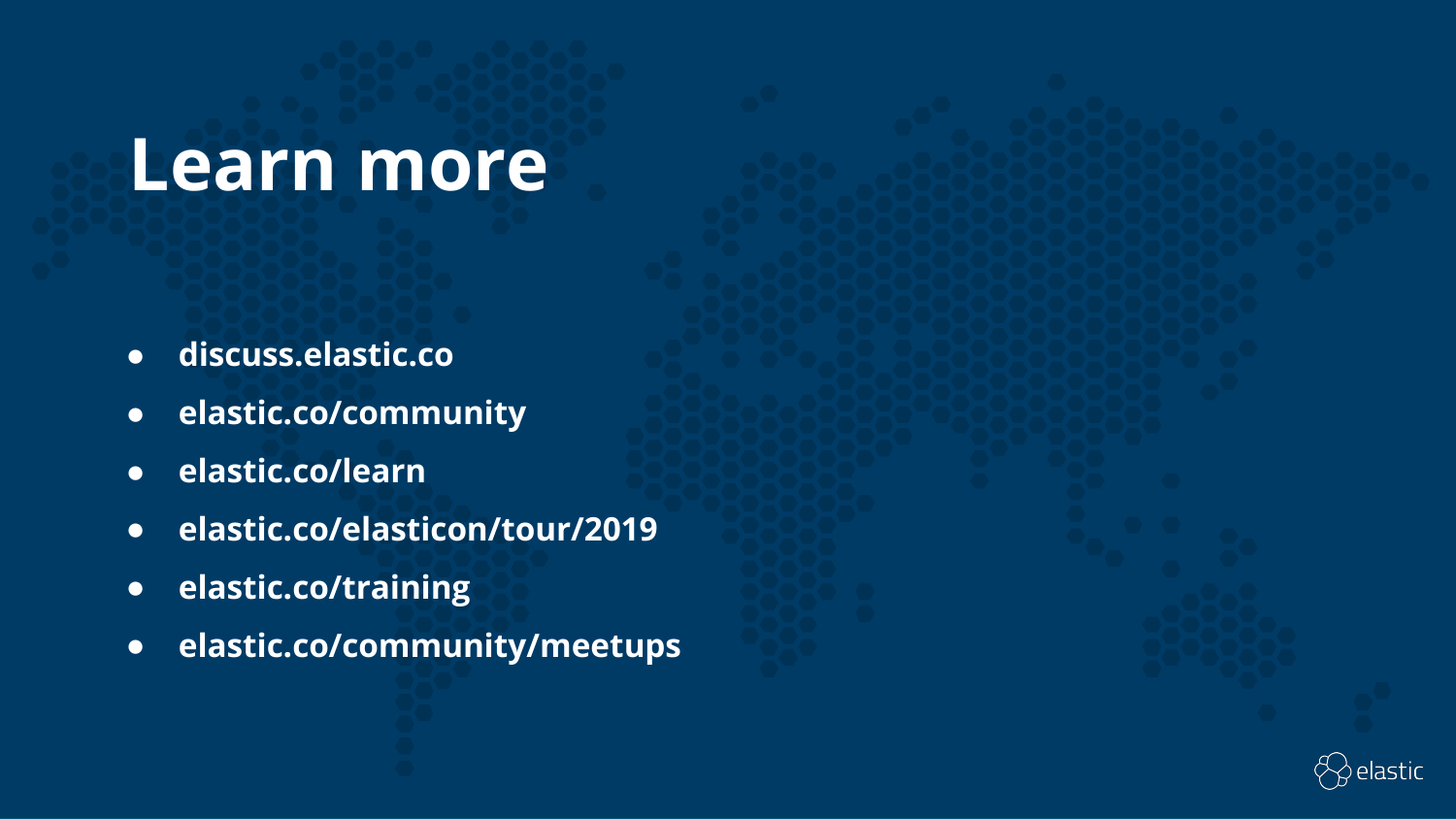

Learn more
discuss.elastic.co
elastic.co/community
elastic.co/learn
elastic.co/elasticon/tour/2019
elastic.co/training
elastic.co/community/meetups